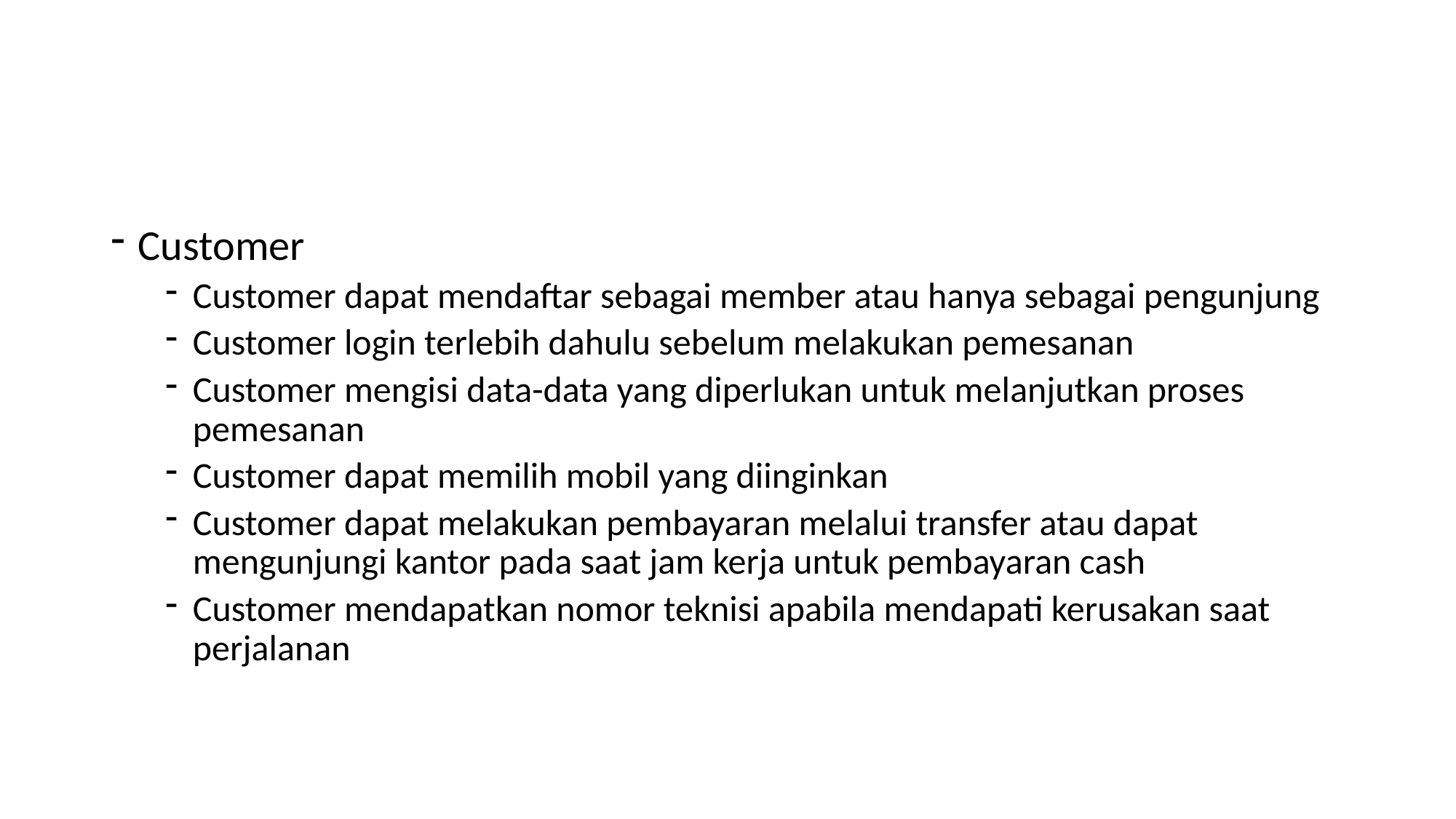

#
Customer
Customer dapat mendaftar sebagai member atau hanya sebagai pengunjung
Customer login terlebih dahulu sebelum melakukan pemesanan
Customer mengisi data-data yang diperlukan untuk melanjutkan proses pemesanan
Customer dapat memilih mobil yang diinginkan
Customer dapat melakukan pembayaran melalui transfer atau dapat mengunjungi kantor pada saat jam kerja untuk pembayaran cash
Customer mendapatkan nomor teknisi apabila mendapati kerusakan saat perjalanan